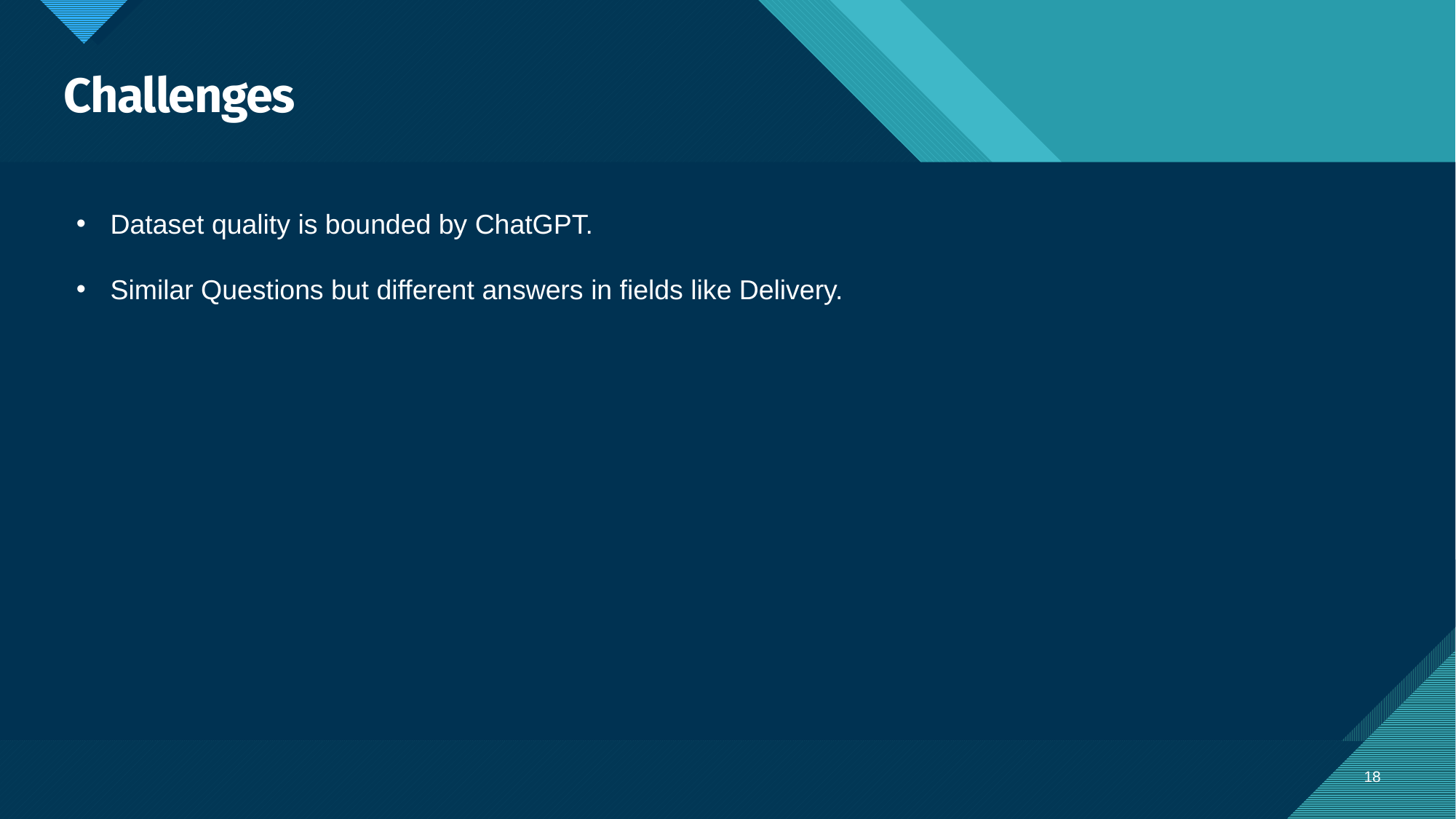

# Challenges
Dataset quality is bounded by ChatGPT.

Similar Questions but different answers in fields like Delivery.
18